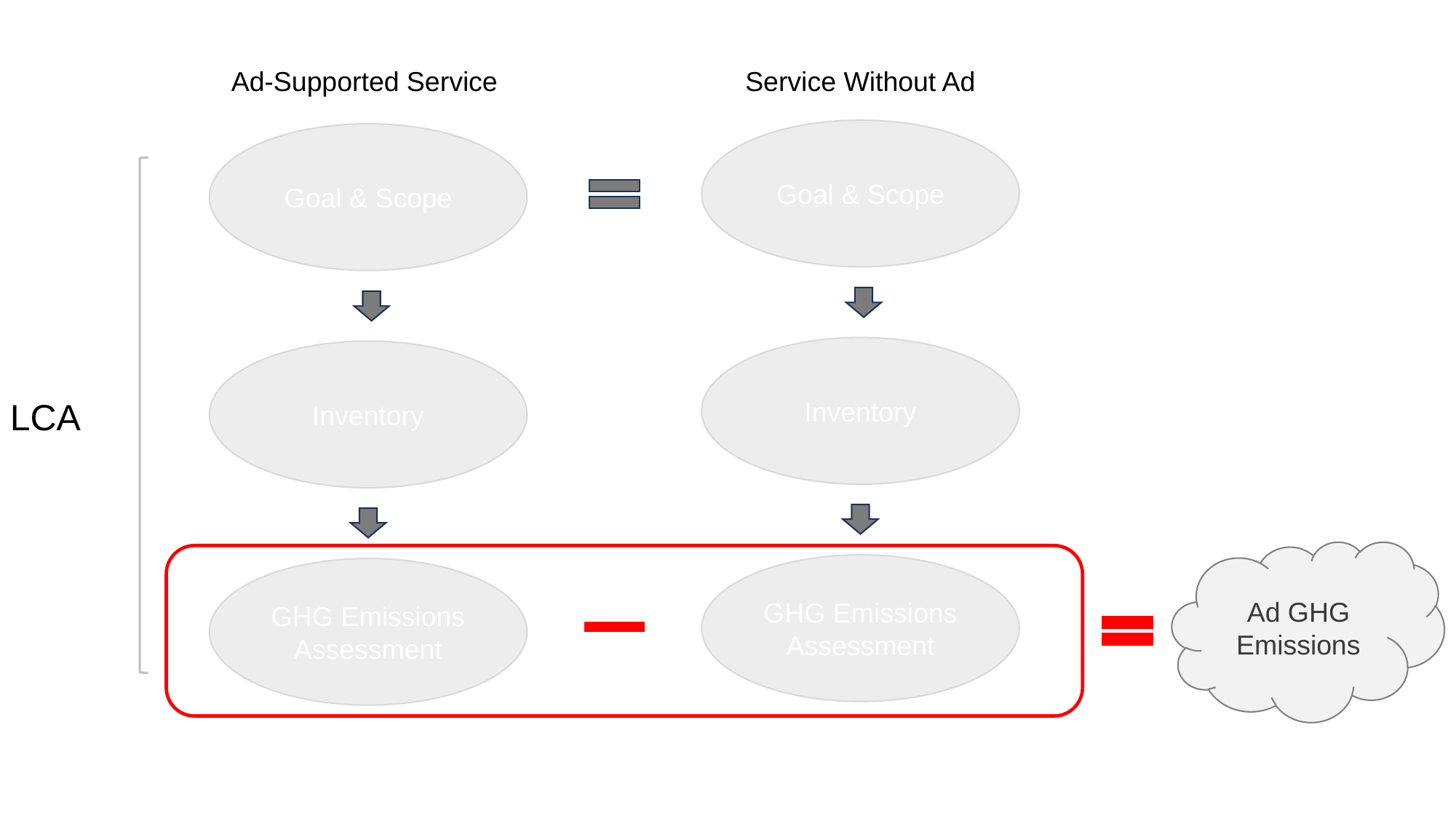

Ad-Supported Service
Service Without Ad
Goal & Scope
Goal & Scope

Inventory
Inventory
LCA

Ad GHG Emissions

GHG Emissions Assessment
GHG Emissions Assessment